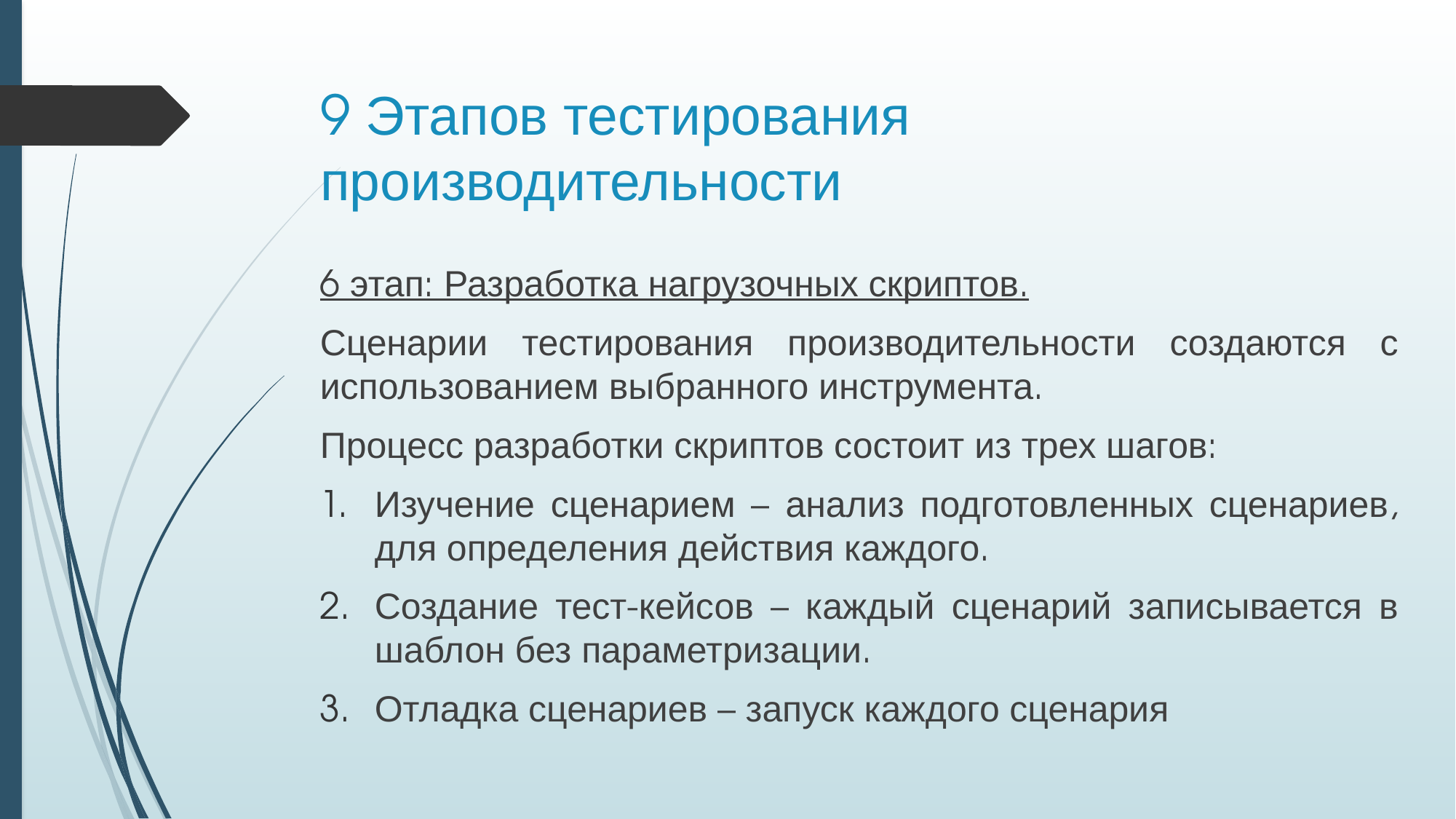

# 9 Этапов тестирования производительности
6 этап: Разработка нагрузочных скриптов.
Сценарии тестирования производительности создаются с использованием выбранного инструмента.
Процесс разработки скриптов состоит из трех шагов:
Изучение сценарием – анализ подготовленных сценариев, для определения действия каждого.
Создание тест-кейсов – каждый сценарий записывается в шаблон без параметризации.
Отладка сценариев – запуск каждого сценария